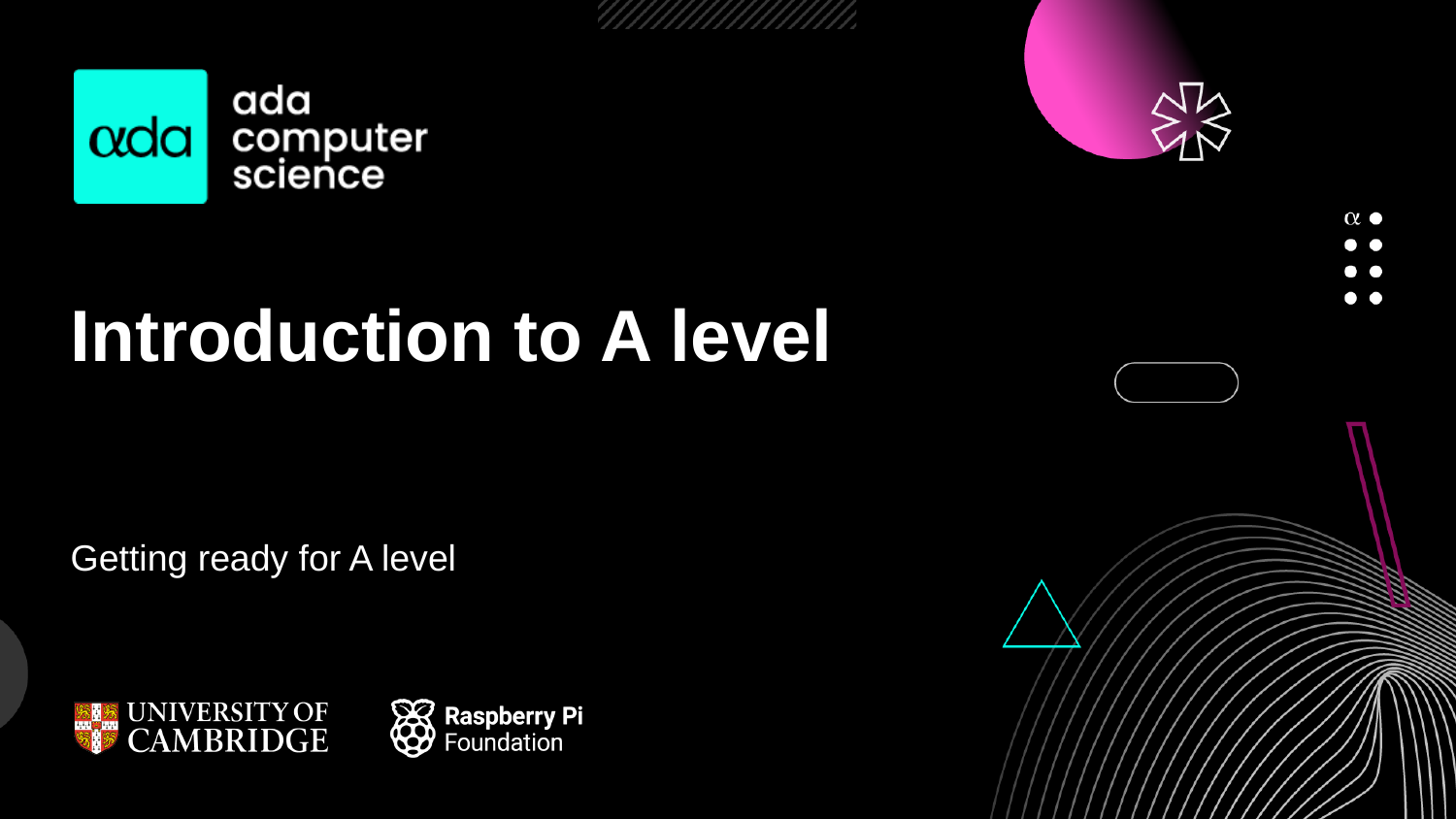

# Introduction to A level
Getting ready for A level